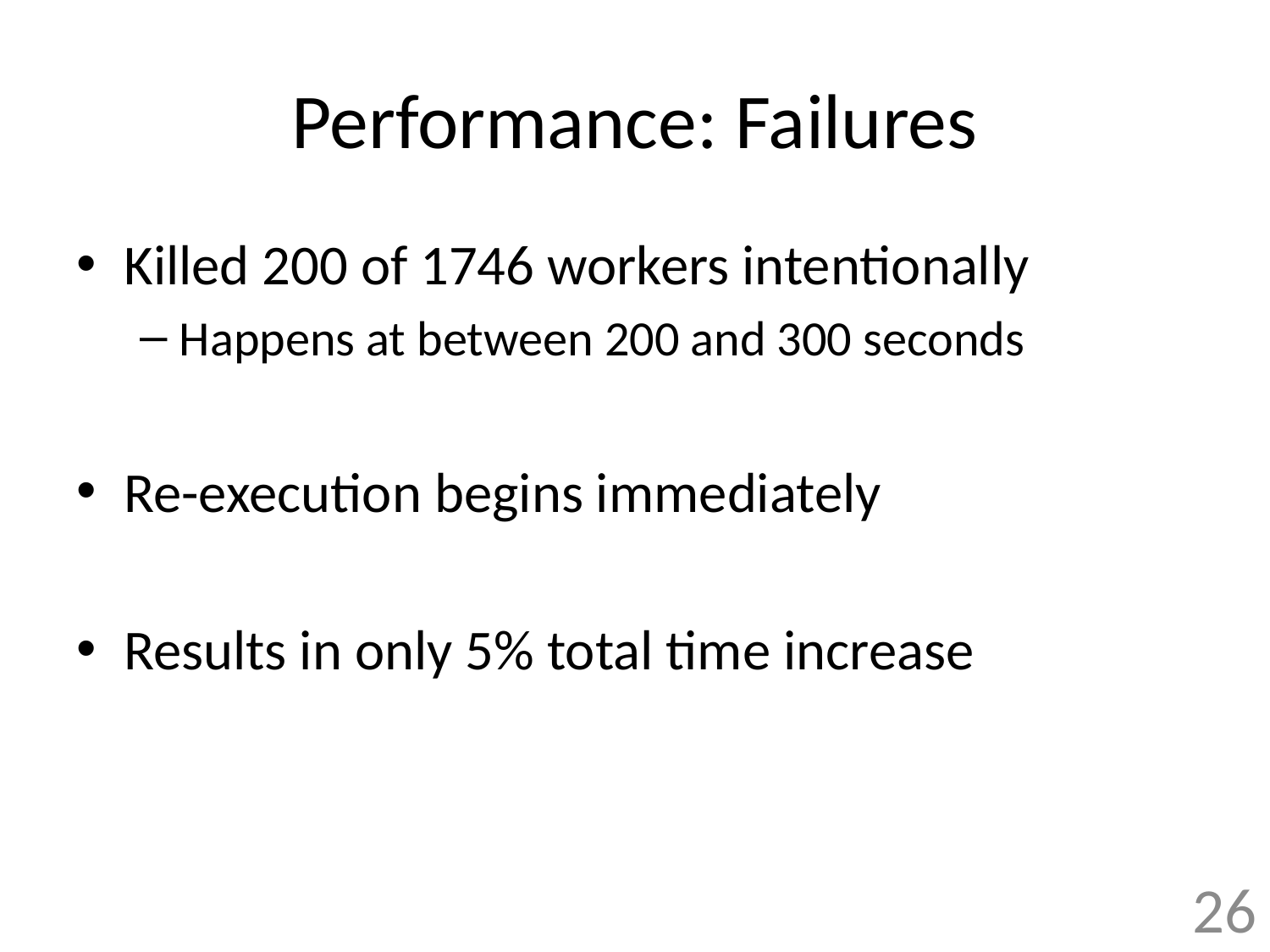

# Performance: Failures
Killed 200 of 1746 workers intentionally
Happens at between 200 and 300 seconds

Re-execution begins immediately

Results in only 5% total time increase
26